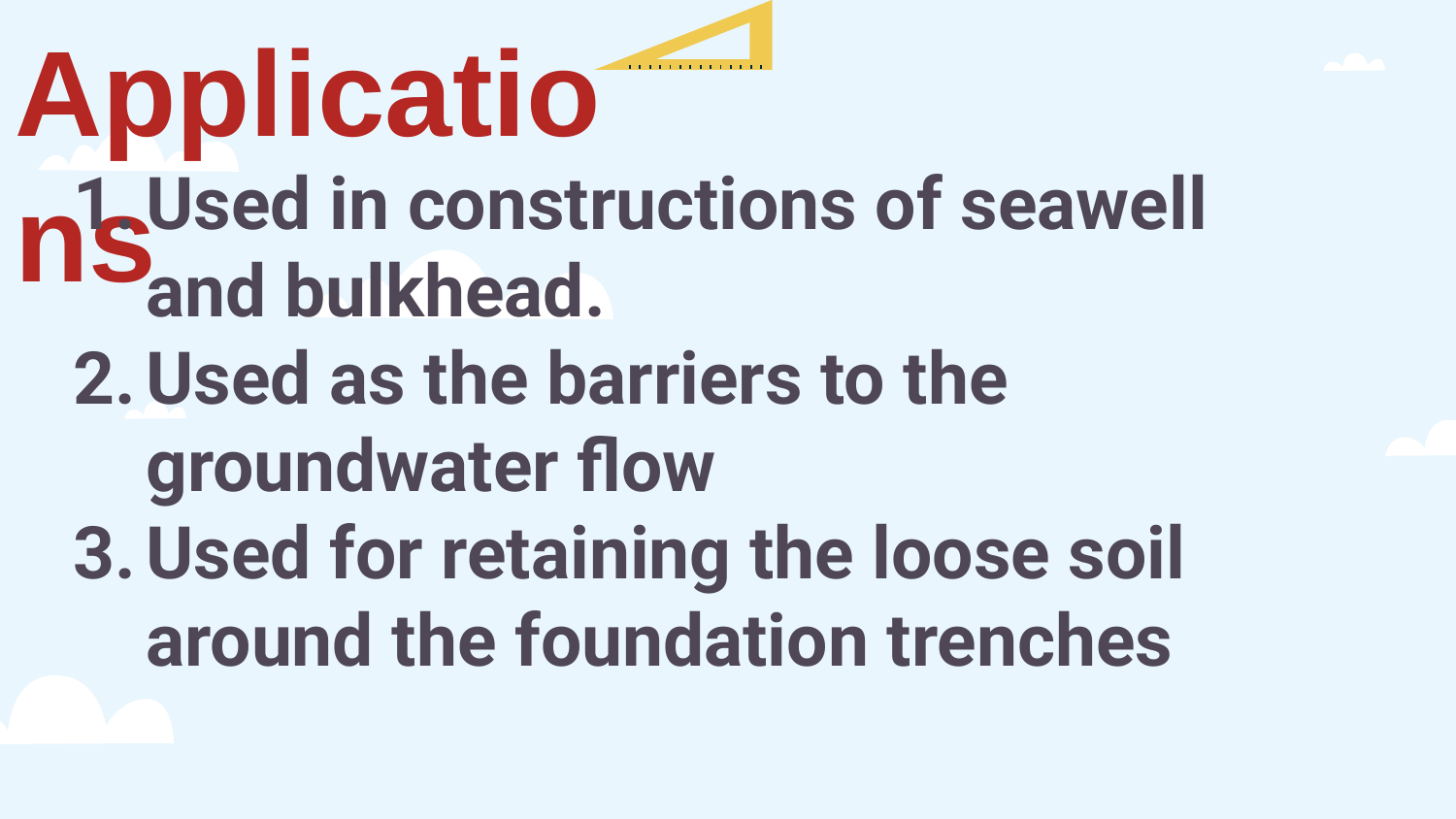

# Applications

Used in constructions of seawell and bulkhead.
Used as the barriers to the groundwater flow
Used for retaining the loose soil around the foundation trenches